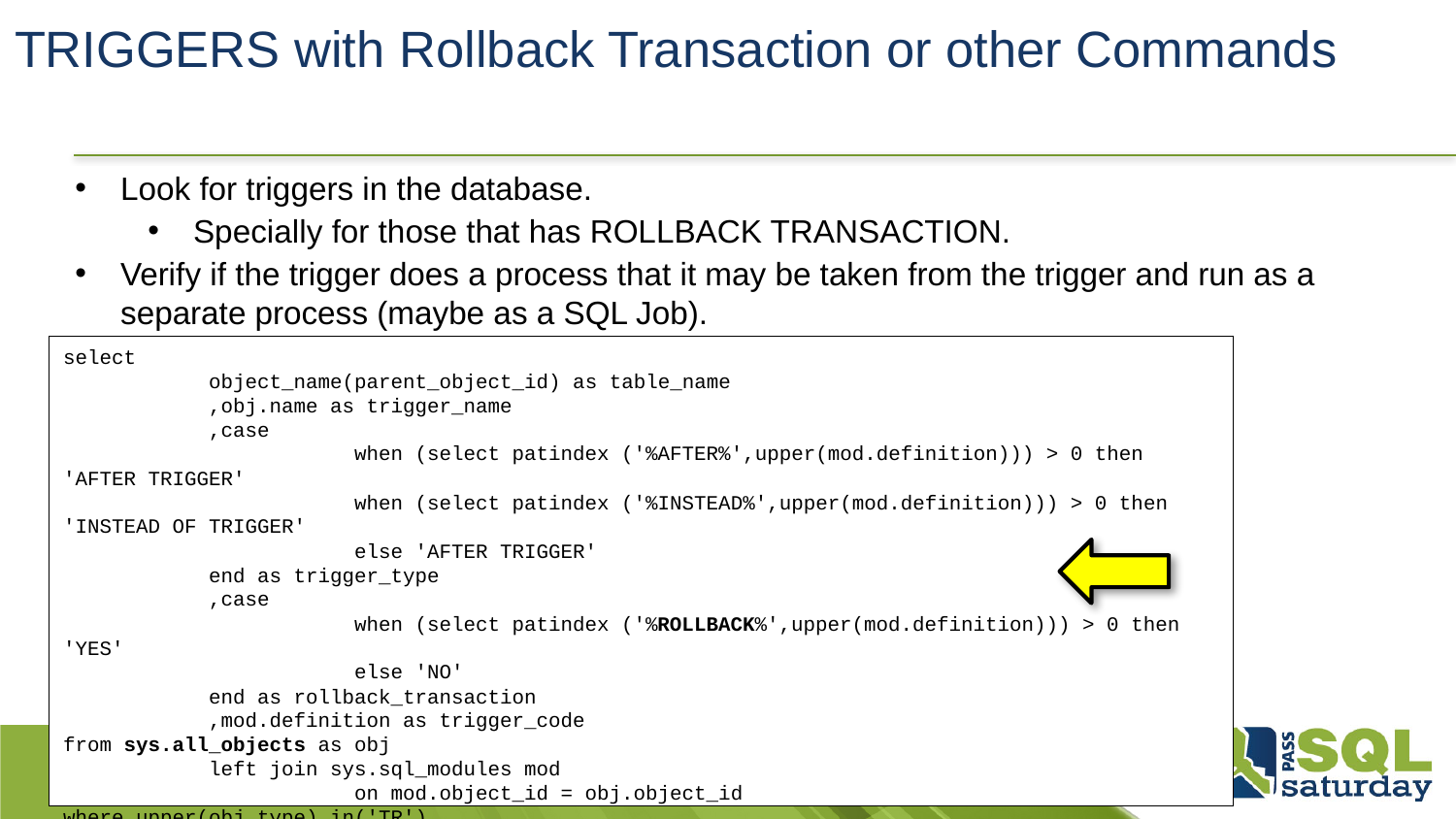

# TRIGGERS with Rollback Transaction or other Commands
Look for triggers in the database.
Specially for those that has ROLLBACK TRANSACTION.
Verify if the trigger does a process that it may be taken from the trigger and run as a separate process (maybe as a SQL Job).
select
	object_name(parent_object_id) as table_name
	,obj.name as trigger_name
	,case
		when (select patindex ('%AFTER%',upper(mod.definition))) > 0 then 'AFTER TRIGGER'
		when (select patindex ('%INSTEAD%',upper(mod.definition))) > 0 then 'INSTEAD OF TRIGGER'
		else 'AFTER TRIGGER'
	end as trigger_type
	,case
		when (select patindex ('%ROLLBACK%',upper(mod.definition))) > 0 then 'YES'
		else 'NO'
	end as rollback_transaction
	,mod.definition as trigger_code
from sys.all_objects as obj
	left join sys.sql_modules mod
		on mod.object_id = obj.object_id
where upper(obj.type) in('TR')
order by object_name(parent_object_id),obj.name